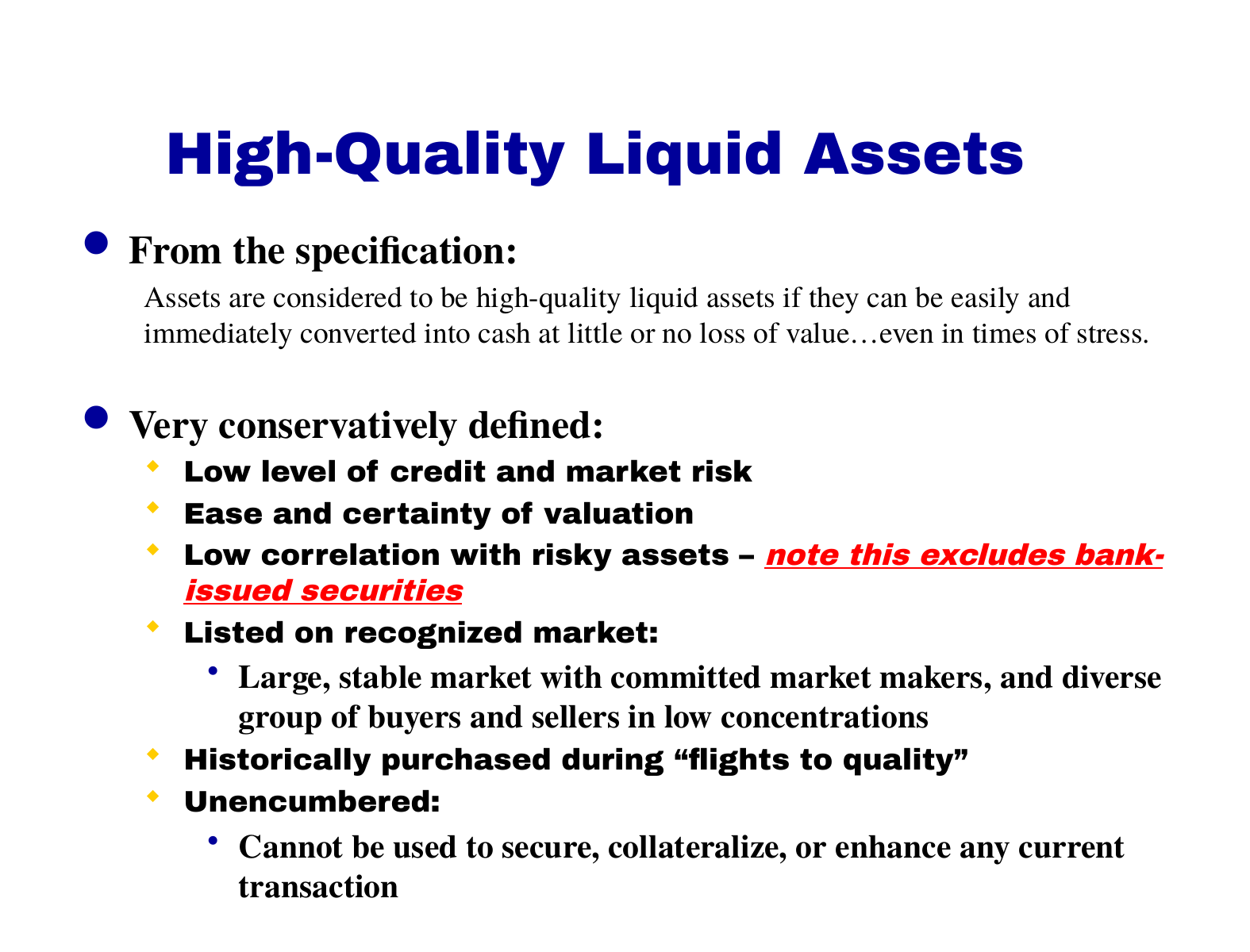

# High-Quality Liquid Assets
From the specification:
Assets are considered to be high-quality liquid assets if they can be easily and immediately converted into cash at little or no loss of value…even in times of stress.

Very conservatively defined:
Low level of credit and market risk
Ease and certainty of valuation
Low correlation with risky assets – note this excludes bank-issued securities
Listed on recognized market:
Large, stable market with committed market makers, and diverse group of buyers and sellers in low concentrations
Historically purchased during “flights to quality”
Unencumbered:
Cannot be used to secure, collateralize, or enhance any current transaction